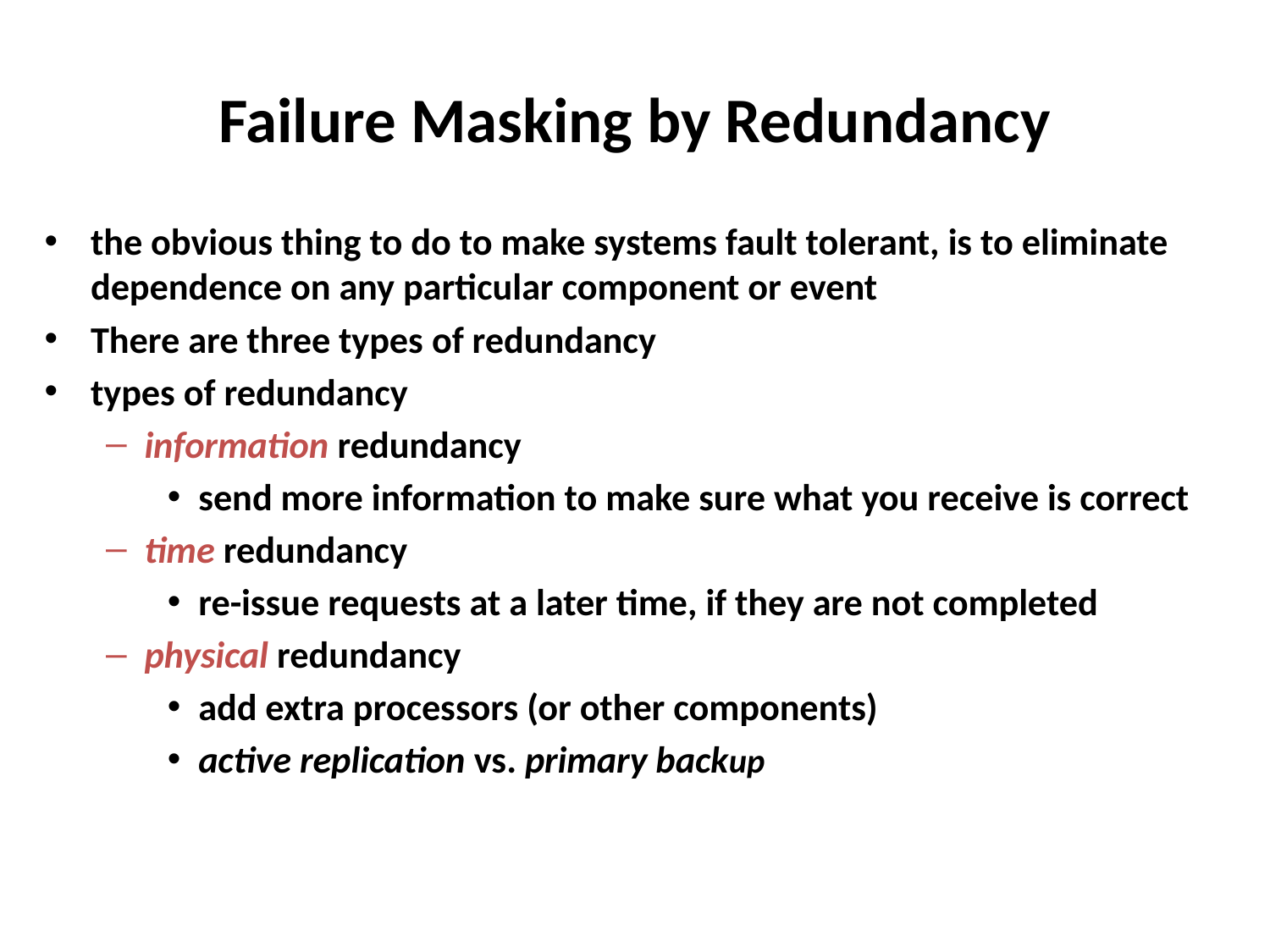

# Failure Masking by Redundancy
the obvious thing to do to make systems fault tolerant, is to eliminate dependence on any particular component or event
There are three types of redundancy
types of redundancy
information redundancy
send more information to make sure what you receive is correct
time redundancy
re-issue requests at a later time, if they are not completed
physical redundancy
add extra processors (or other components)
active replication vs. primary backup